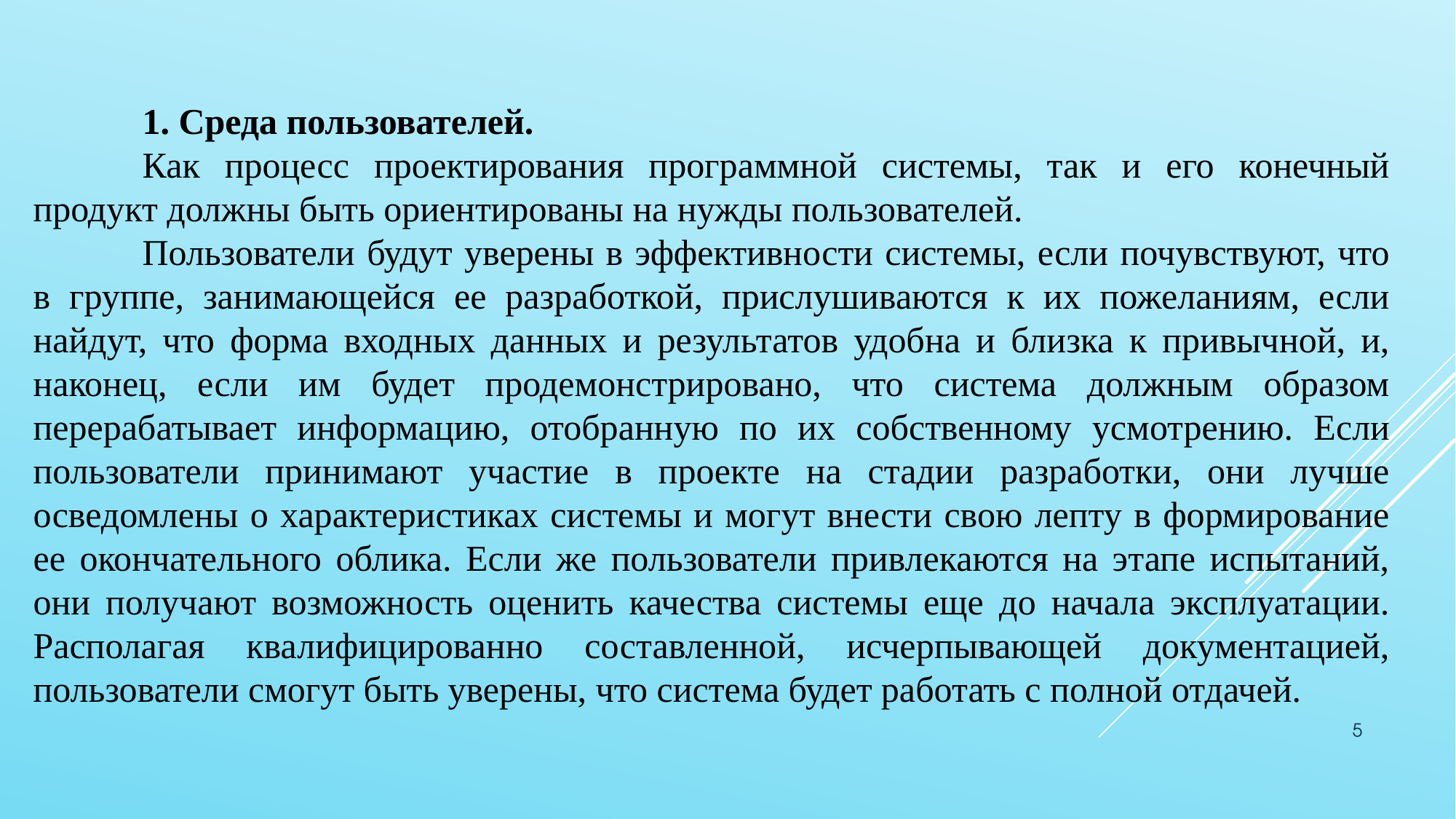

1. Среда пользователей.
	Как процесс проектирования программной системы, так и его конечный продукт должны быть ориентированы на нужды пользователей.
	Пользователи будут уверены в эффективности системы, если почувствуют, что в группе, занимающейся ее разработкой, прислушиваются к их пожеланиям, если найдут, что форма входных данных и результатов удобна и близка к привычной, и, наконец, если им будет продемонстрировано, что система должным образом перерабатывает информацию, отобранную по их собственному усмотрению. Если пользователи принимают участие в проекте на стадии разработки, они лучше осведомлены о характеристиках системы и могут внести свою лепту в формирование ее окончательного облика. Если же пользователи привлекаются на этапе испытаний, они получают возможность оценить качества системы еще до начала эксплуатации. Располагая квалифицированно составленной, исчерпывающей документацией, пользователи смогут быть уверены, что система будет работать с полной отдачей.
5